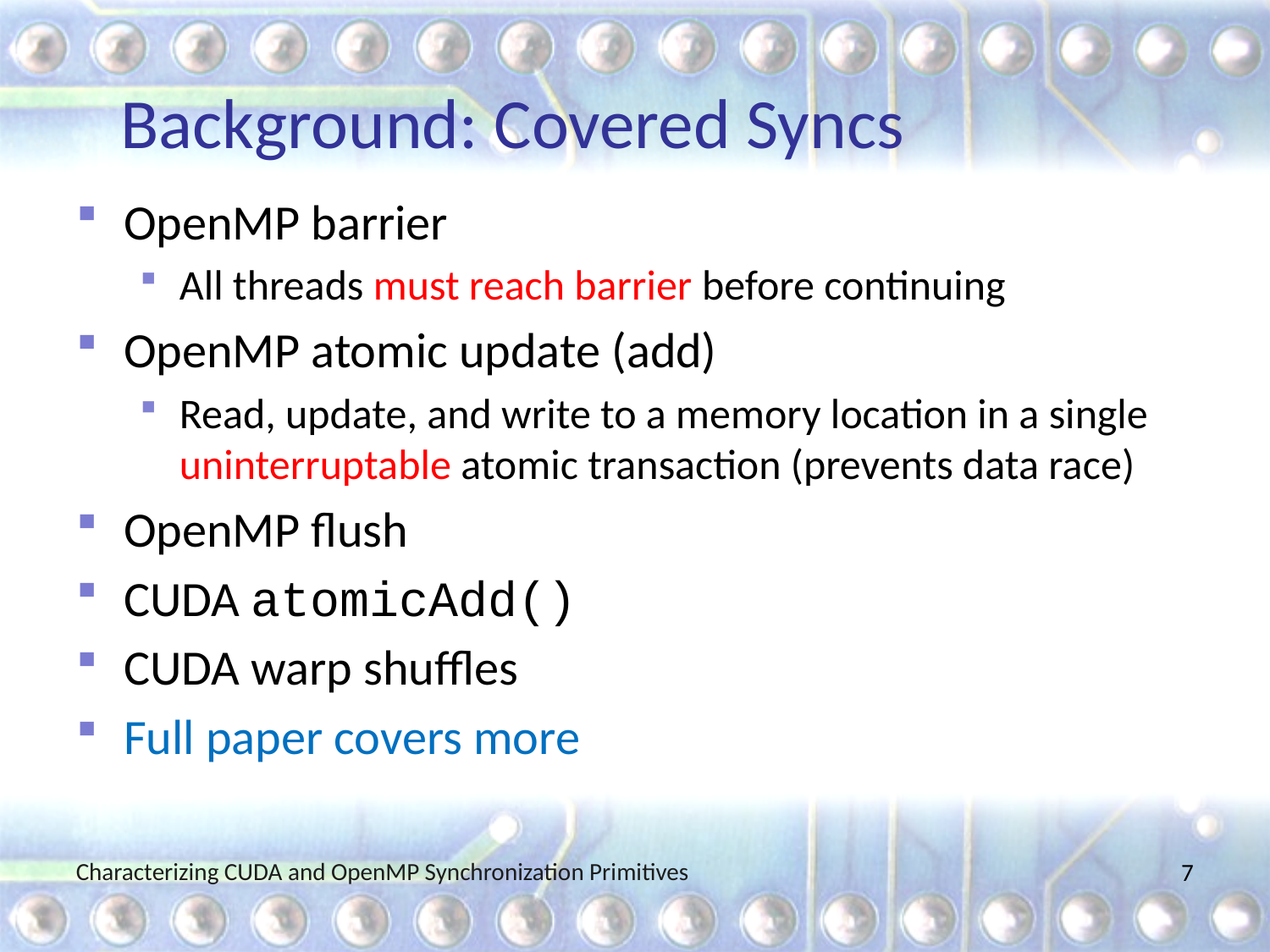

# Background: Covered Syncs
OpenMP barrier
All threads must reach barrier before continuing
OpenMP atomic update (add)
Read, update, and write to a memory location in a single uninterruptable atomic transaction (prevents data race)
OpenMP flush
CUDA atomicAdd()
CUDA warp shuffles
Full paper covers more
Characterizing CUDA and OpenMP Synchronization Primitives
7